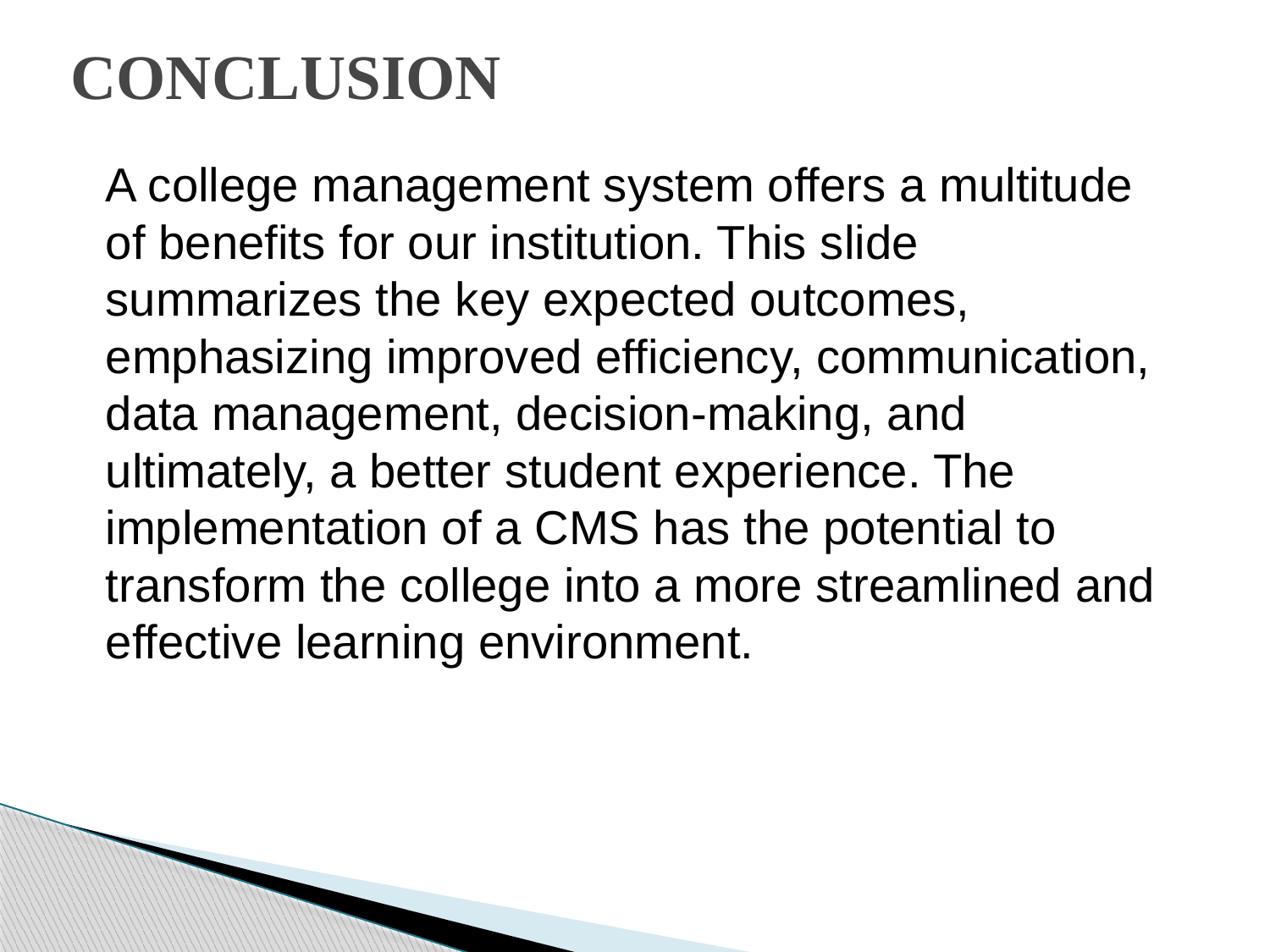

# CONCLUSION
	A college management system offers a multitude of benefits for our institution. This slide summarizes the key expected outcomes, emphasizing improved efficiency, communication, data management, decision-making, and ultimately, a better student experience. The implementation of a CMS has the potential to transform the college into a more streamlined and effective learning environment.